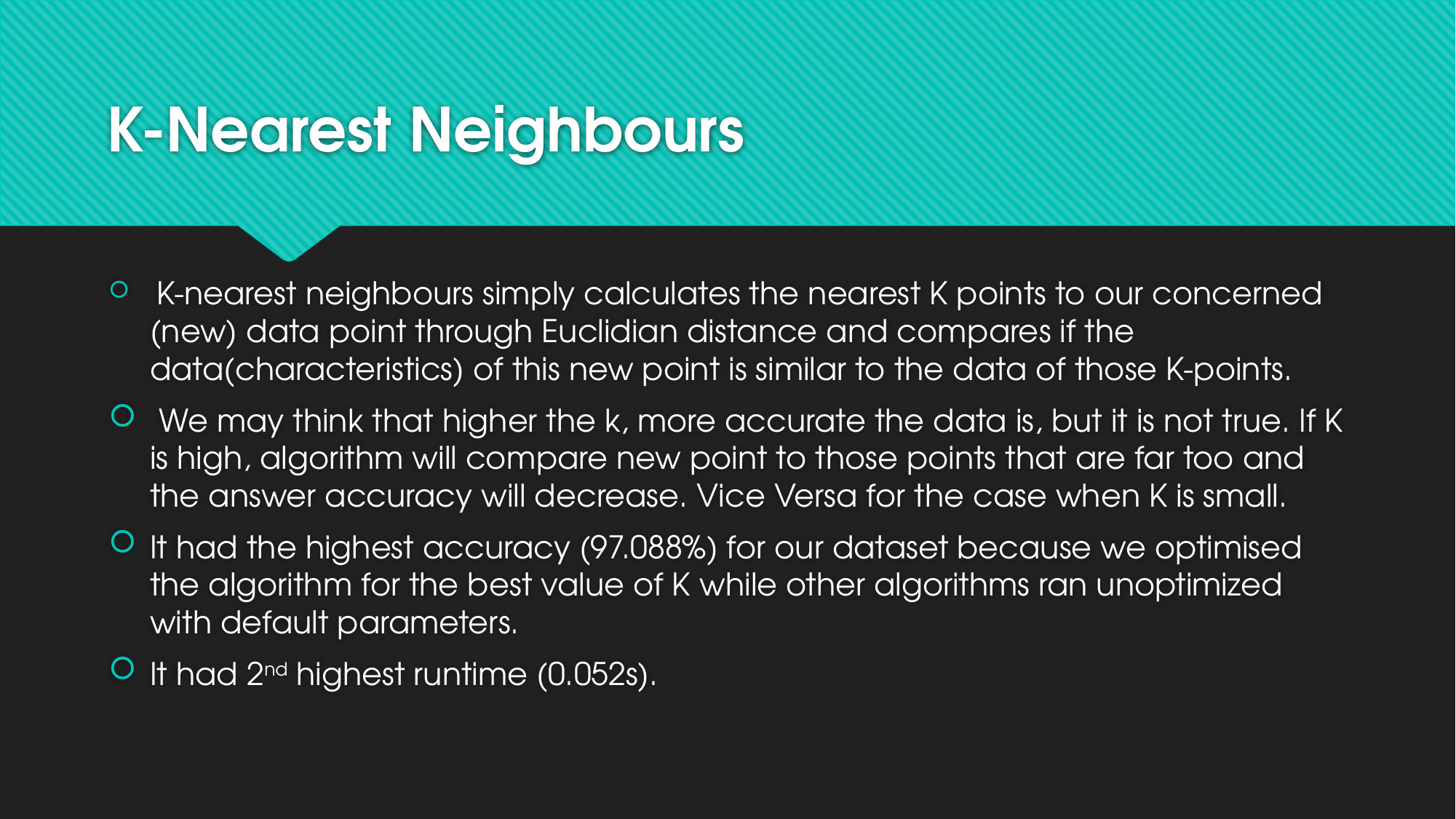

# K-Nearest Neighbours
 K-nearest neighbours simply calculates the nearest K points to our concerned (new) data point through Euclidian distance and compares if the data(characteristics) of this new point is similar to the data of those K-points.
 We may think that higher the k, more accurate the data is, but it is not true. If K is high, algorithm will compare new point to those points that are far too and the answer accuracy will decrease. Vice Versa for the case when K is small.
It had the highest accuracy (97.088%) for our dataset because we optimised the algorithm for the best value of K while other algorithms ran unoptimized with default parameters.
It had 2nd highest runtime (0.052s).